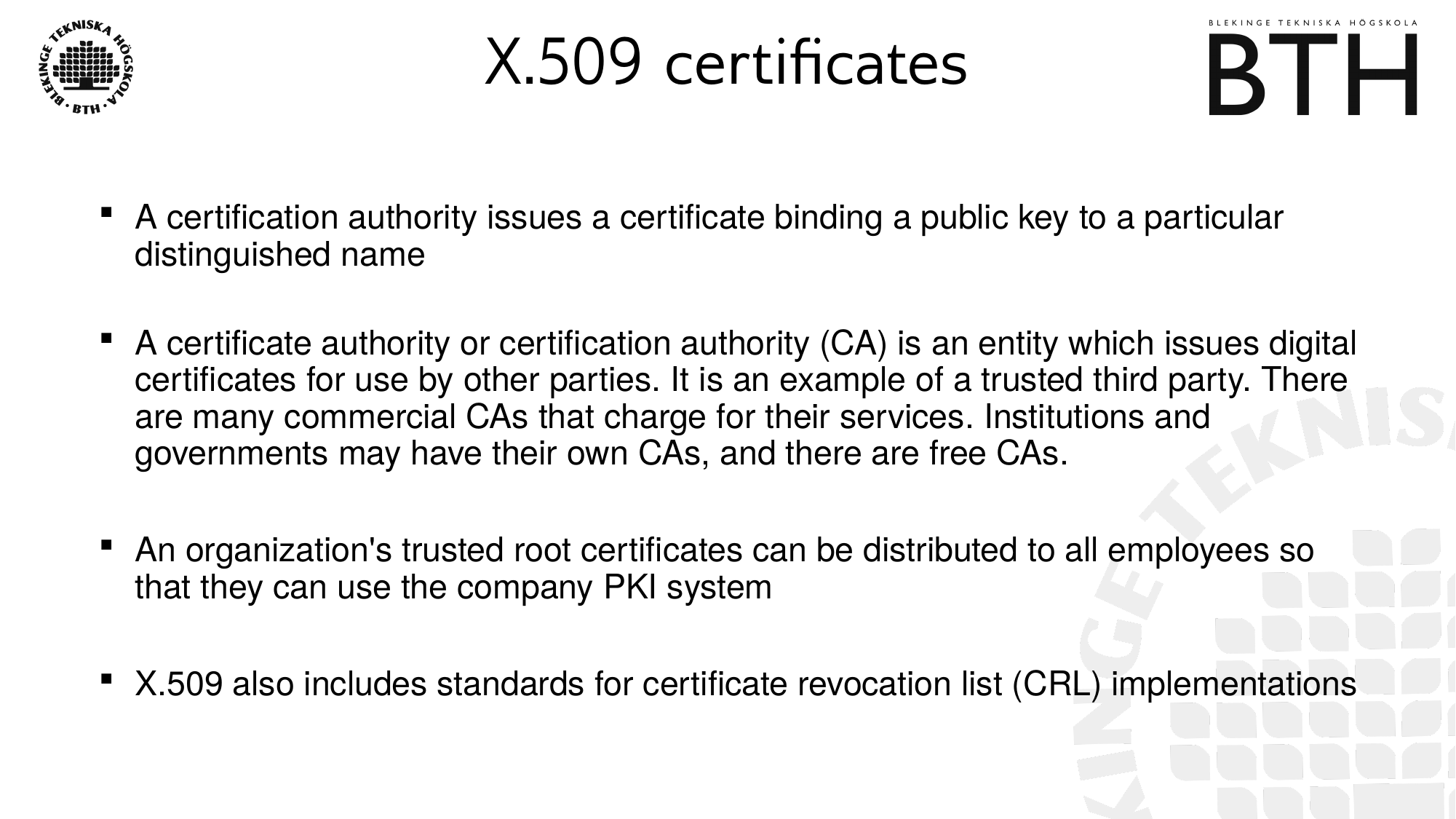

# X.509 certificates
A certification authority issues a certificate binding a public key to a particular distinguished name
A certificate authority or certification authority (CA) is an entity which issues digital certificates for use by other parties. It is an example of a trusted third party. There are many commercial CAs that charge for their services. Institutions and governments may have their own CAs, and there are free CAs.

An organization's trusted root certificates can be distributed to all employees so that they can use the company PKI system

X.509 also includes standards for certificate revocation list (CRL) implementations